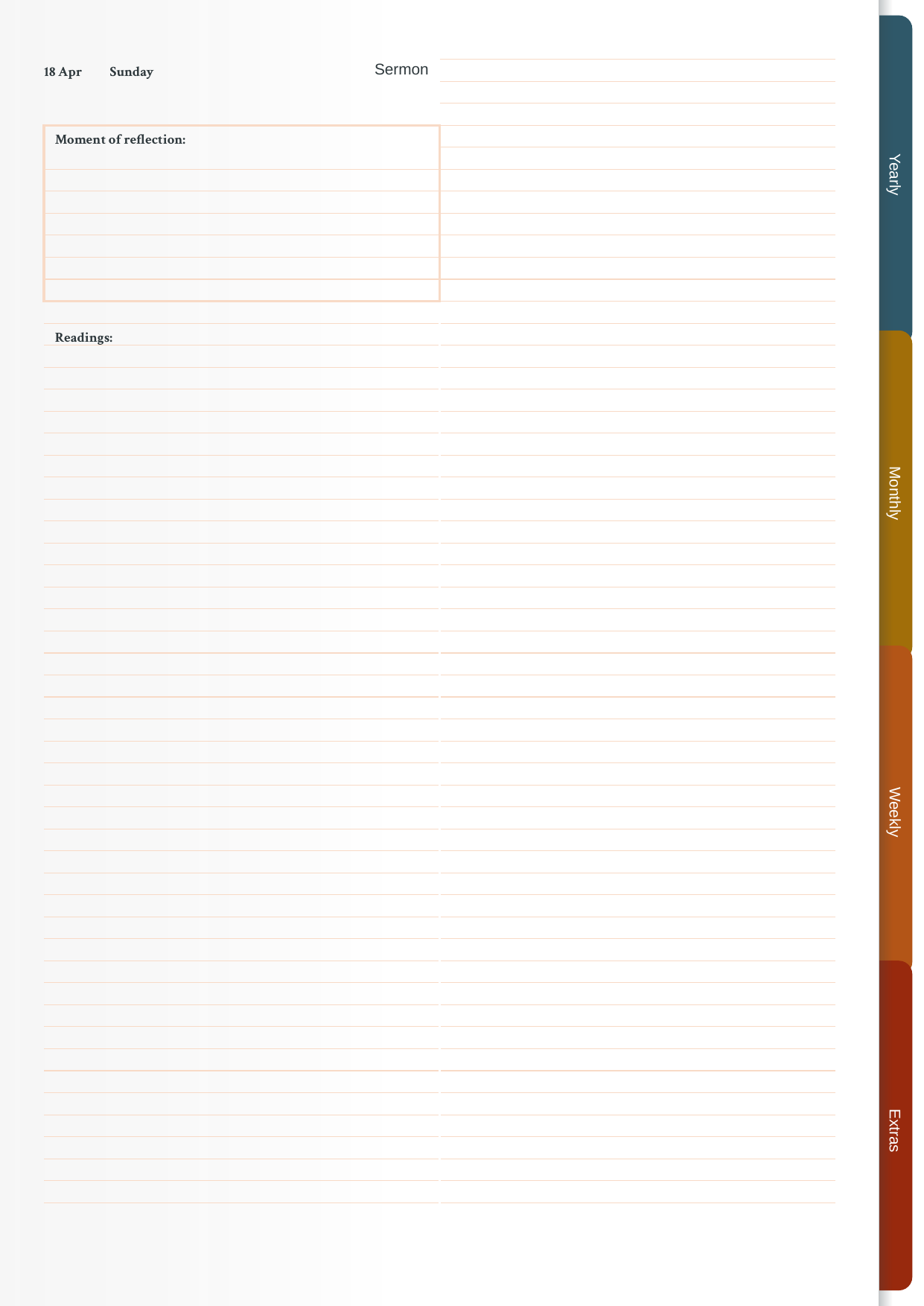

# 18April
Yearly
18 Apr
Sunday
Sermon
Monthly
Weekly
Extras